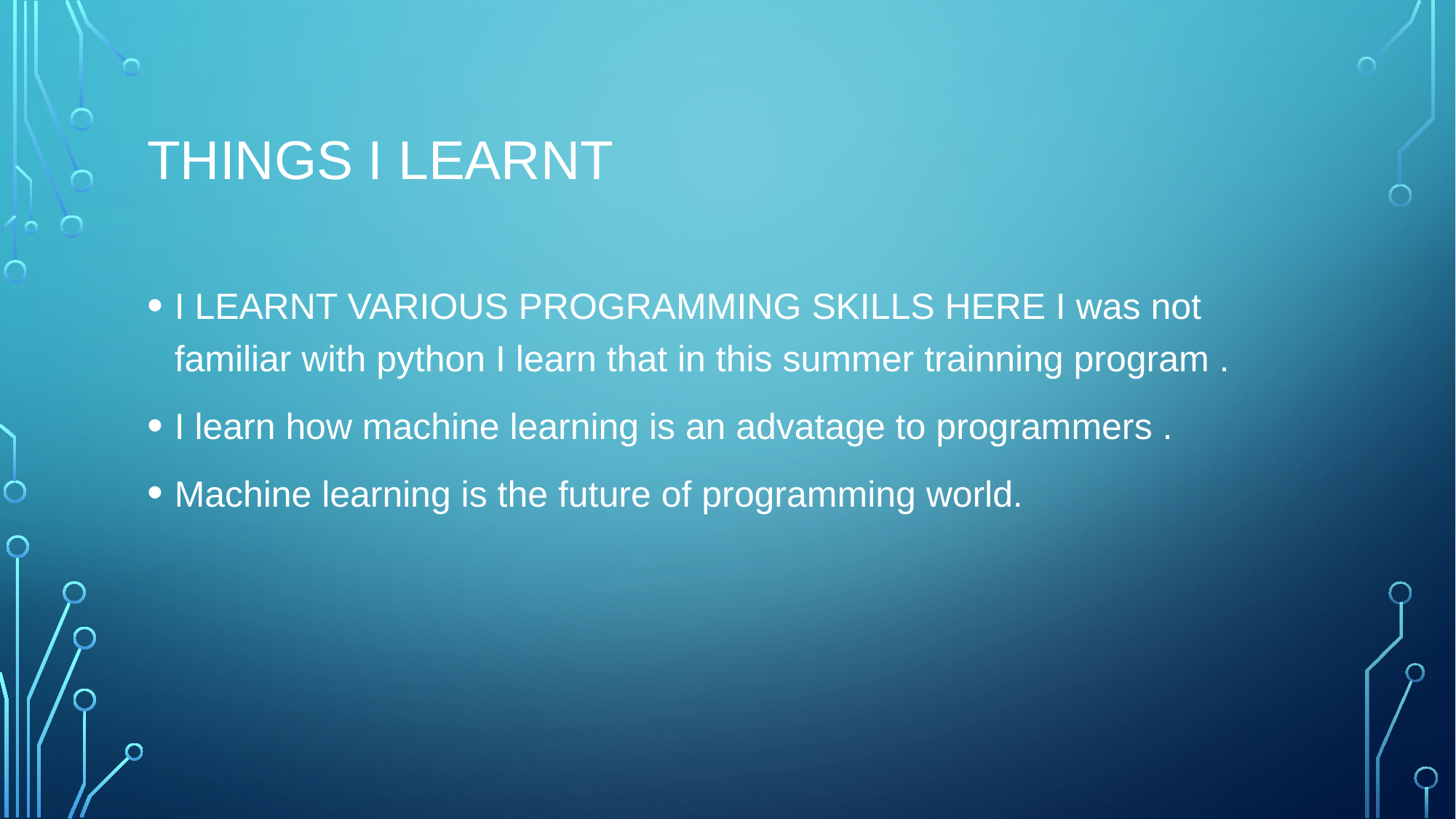

# THINGS I LEARNT
I LEARNT VARIOUS PROGRAMMING SKILLS HERE I was not familiar with python I learn that in this summer trainning program .
I learn how machine learning is an advatage to programmers .
Machine learning is the future of programming world.